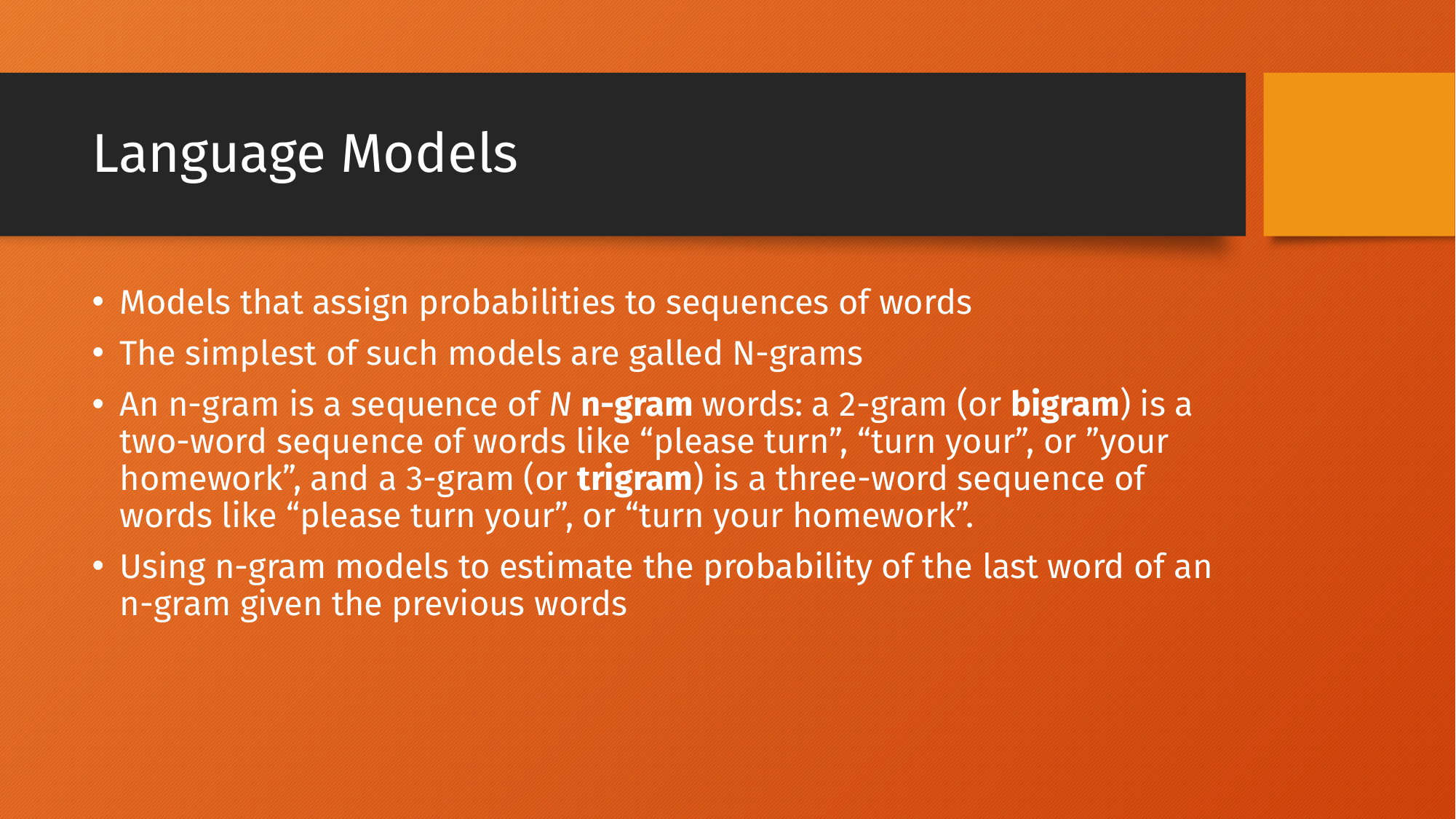

# Language Models
Models that assign probabilities to sequences of words
The simplest of such models are galled N-grams
An n-gram is a sequence of N n-gram words: a 2-gram (or bigram) is a two-word sequence of words like “please turn”, “turn your”, or ”your homework”, and a 3-gram (or trigram) is a three-word sequence of words like “please turn your”, or “turn your homework”.
Using n-gram models to estimate the probability of the last word of an n-gram given the previous words